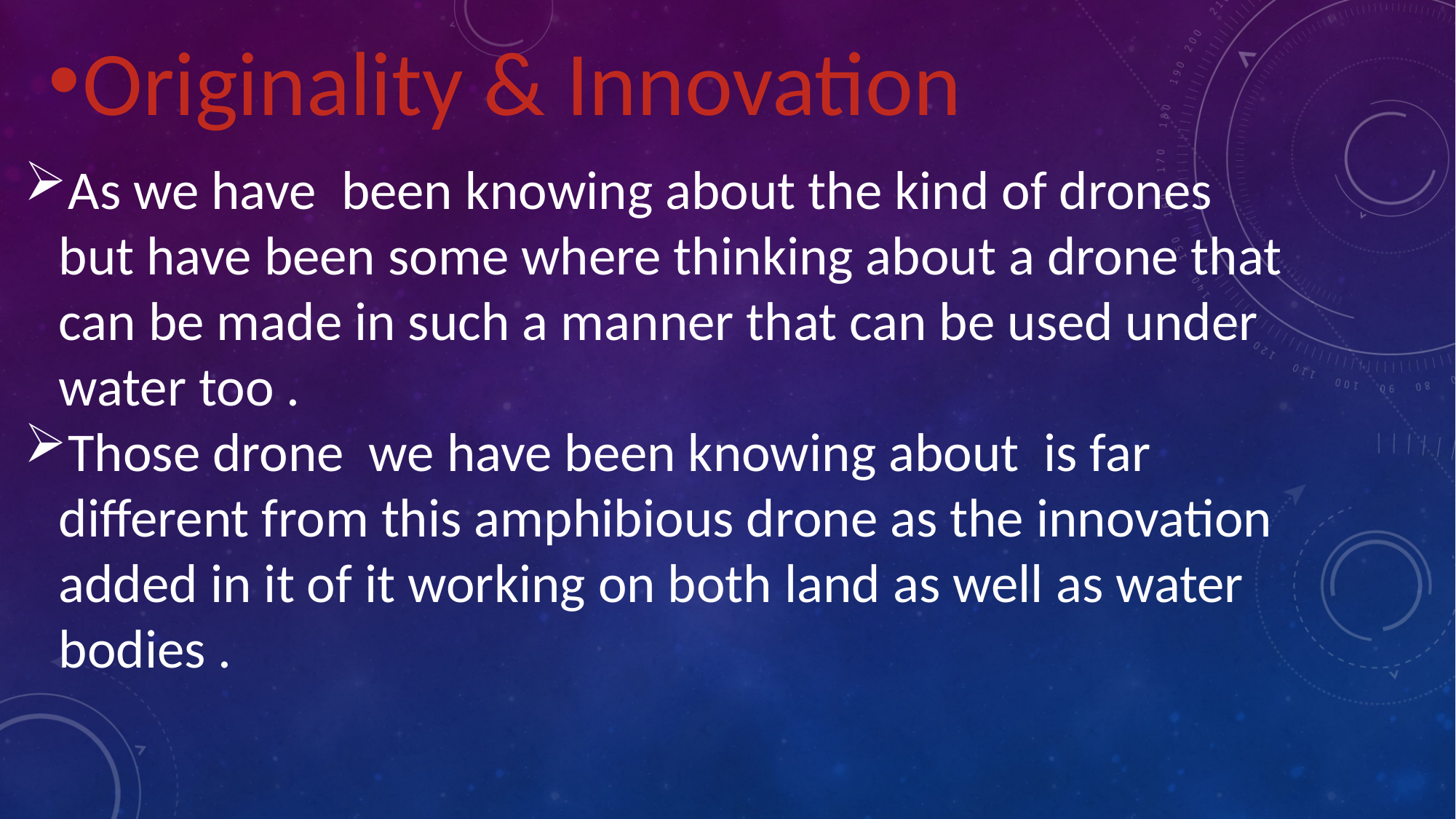

Originality & Innovation
As we have  been knowing about the kind of drones but have been some where thinking about a drone that can be made in such a manner that can be used under water too .
Those drone  we have been knowing about  is far different from this amphibious drone as the innovation added in it of it working on both land as well as water bodies .